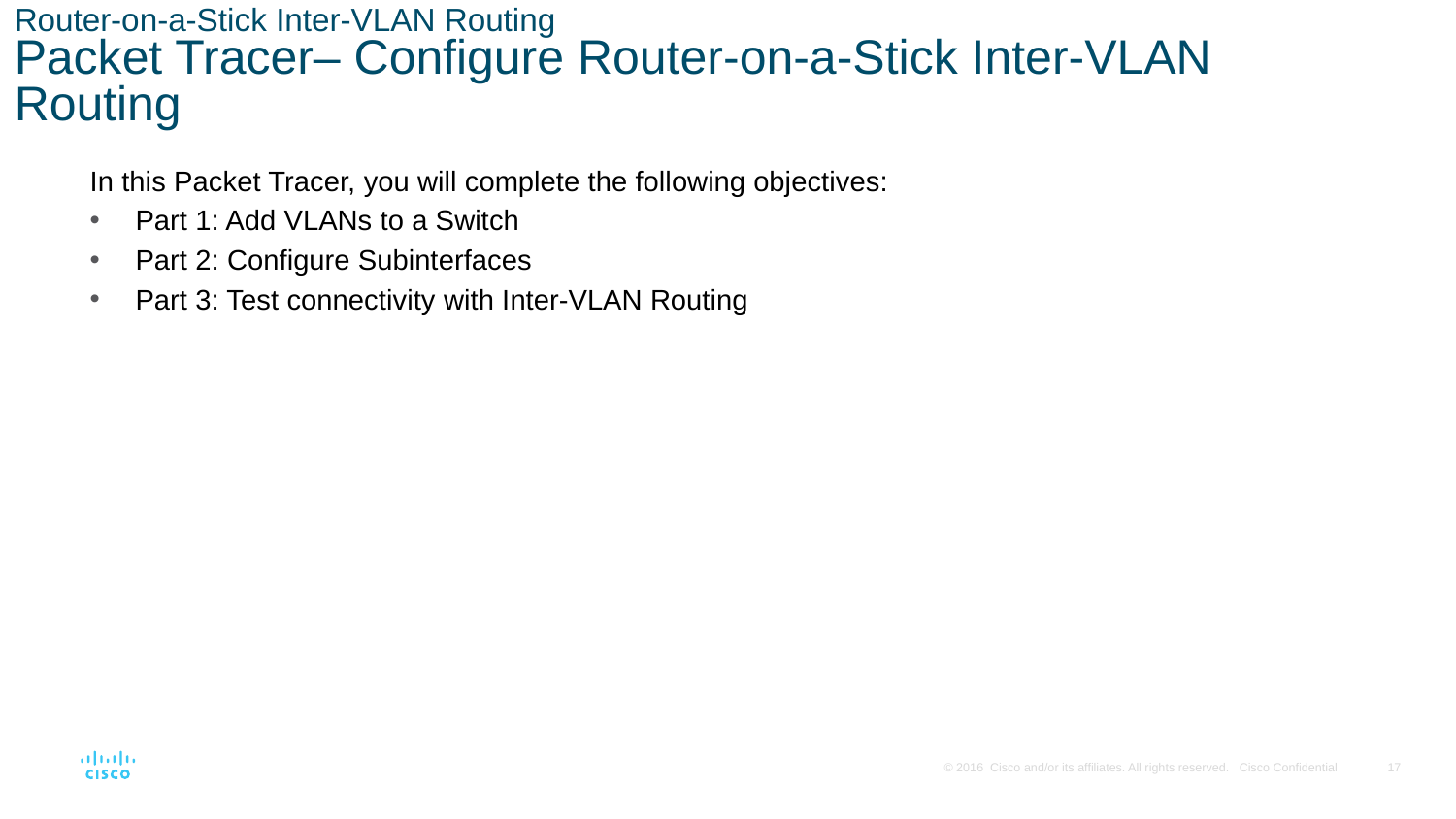

# Router-on-a-Stick Inter-VLAN Routing Packet Tracer– Configure Router-on-a-Stick Inter-VLAN Routing
In this Packet Tracer, you will complete the following objectives:
Part 1: Add VLANs to a Switch
Part 2: Configure Subinterfaces
Part 3: Test connectivity with Inter-VLAN Routing